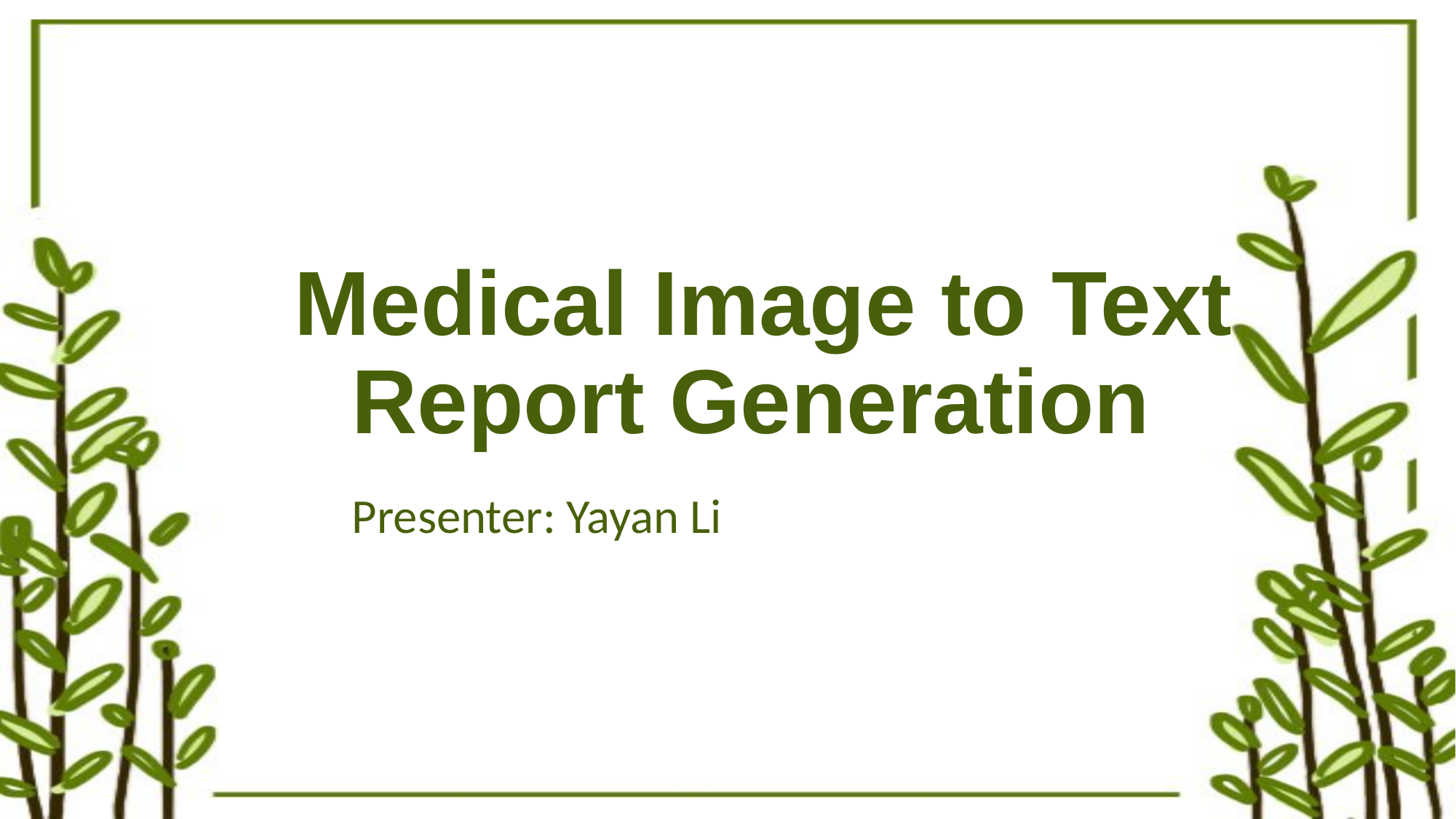

Medical Image to Text Report Generation
Presenter: Yayan Li